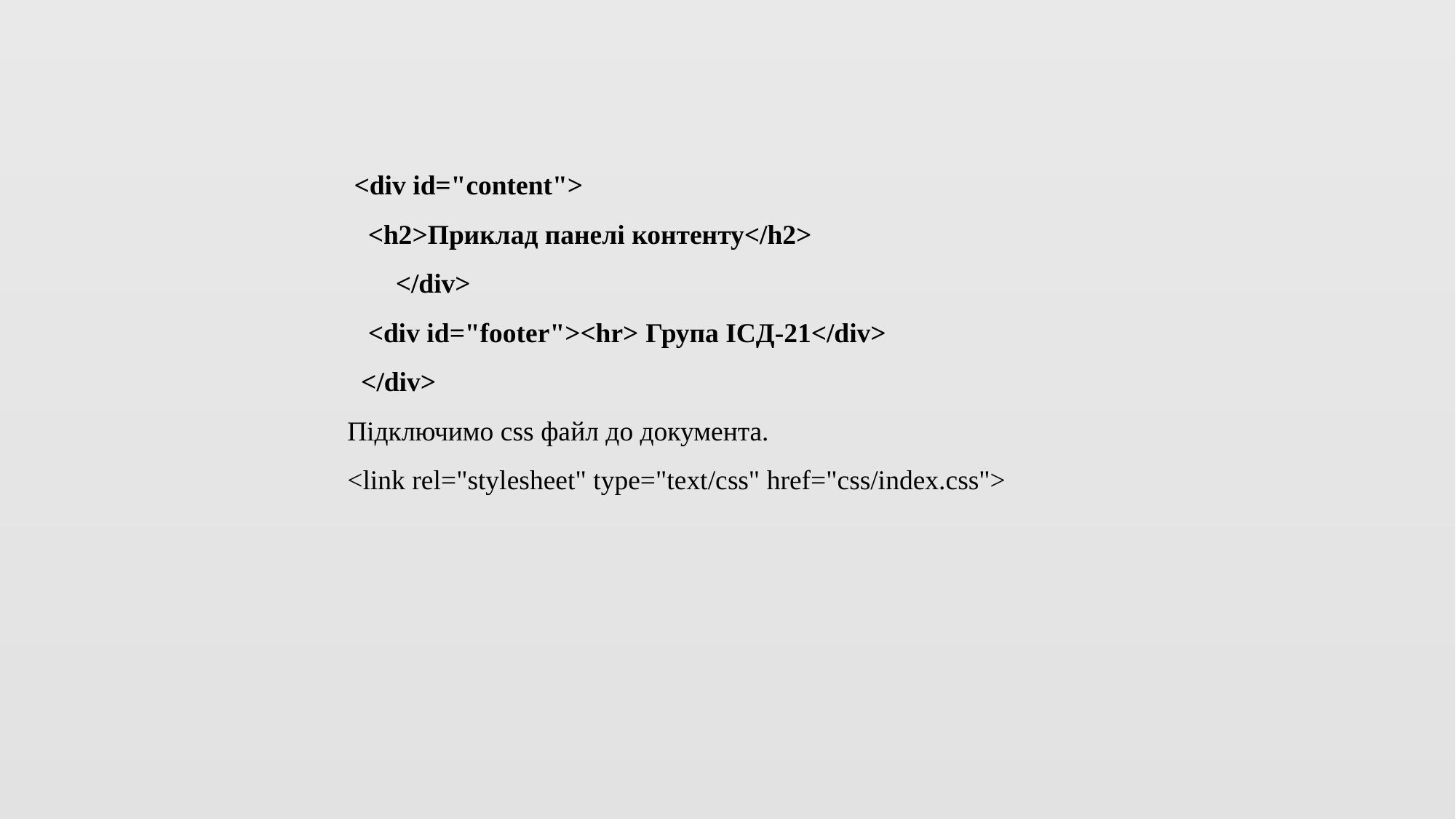

<div id="content">
   <h2>Приклад панелі контенту</h2>
       </div>
   <div id="footer"><hr> Група ІCД-21</div>
  </div>
Підключимо css файл до документа.
<link rel="stylesheet" type="text/css" href="css/index.css">